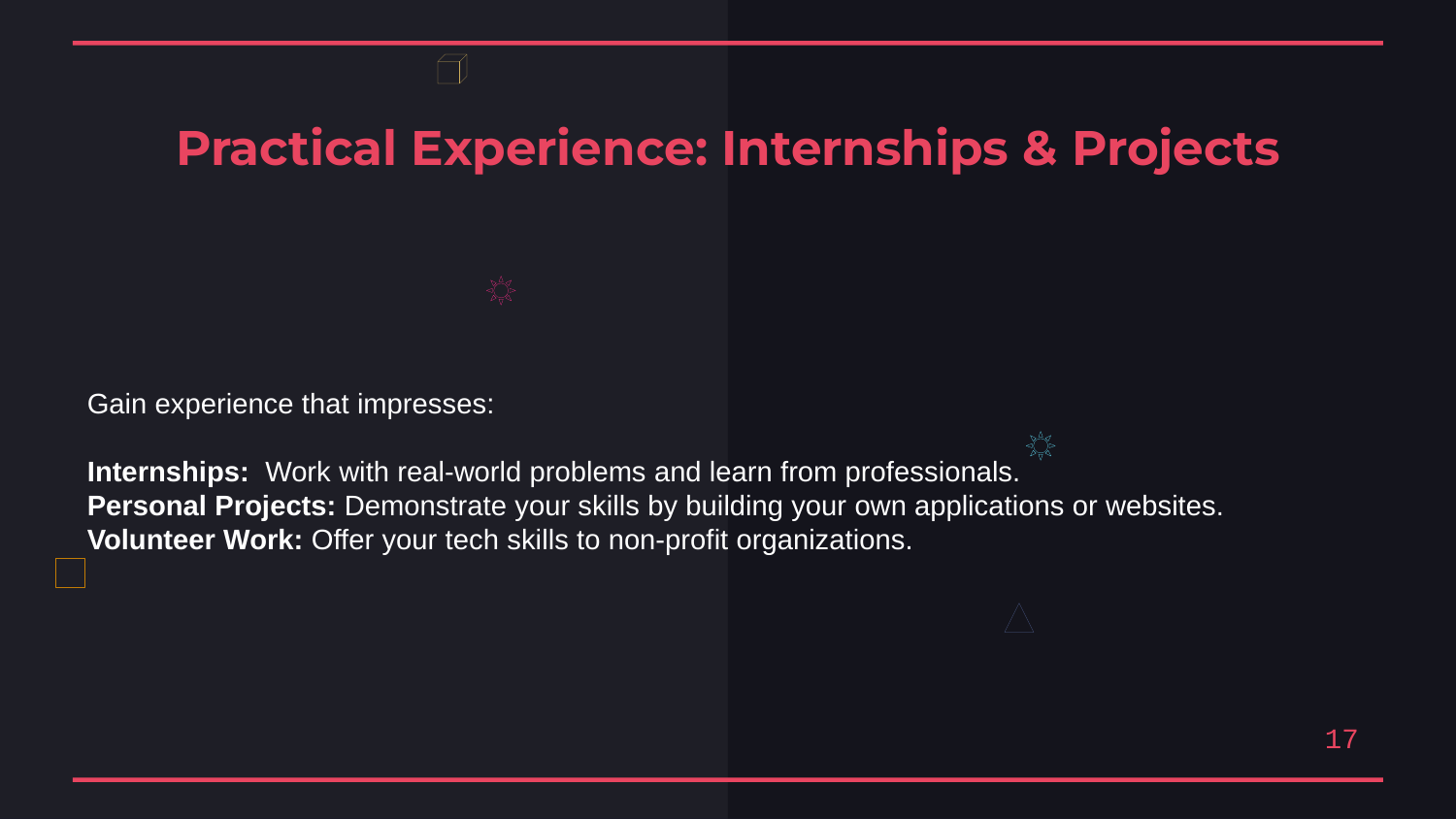

Practical Experience: Internships & Projects
Gain experience that impresses:

Internships:  Work with real-world problems and learn from professionals.
Personal Projects: Demonstrate your skills by building your own applications or websites.
Volunteer Work: Offer your tech skills to non-profit organizations.

17